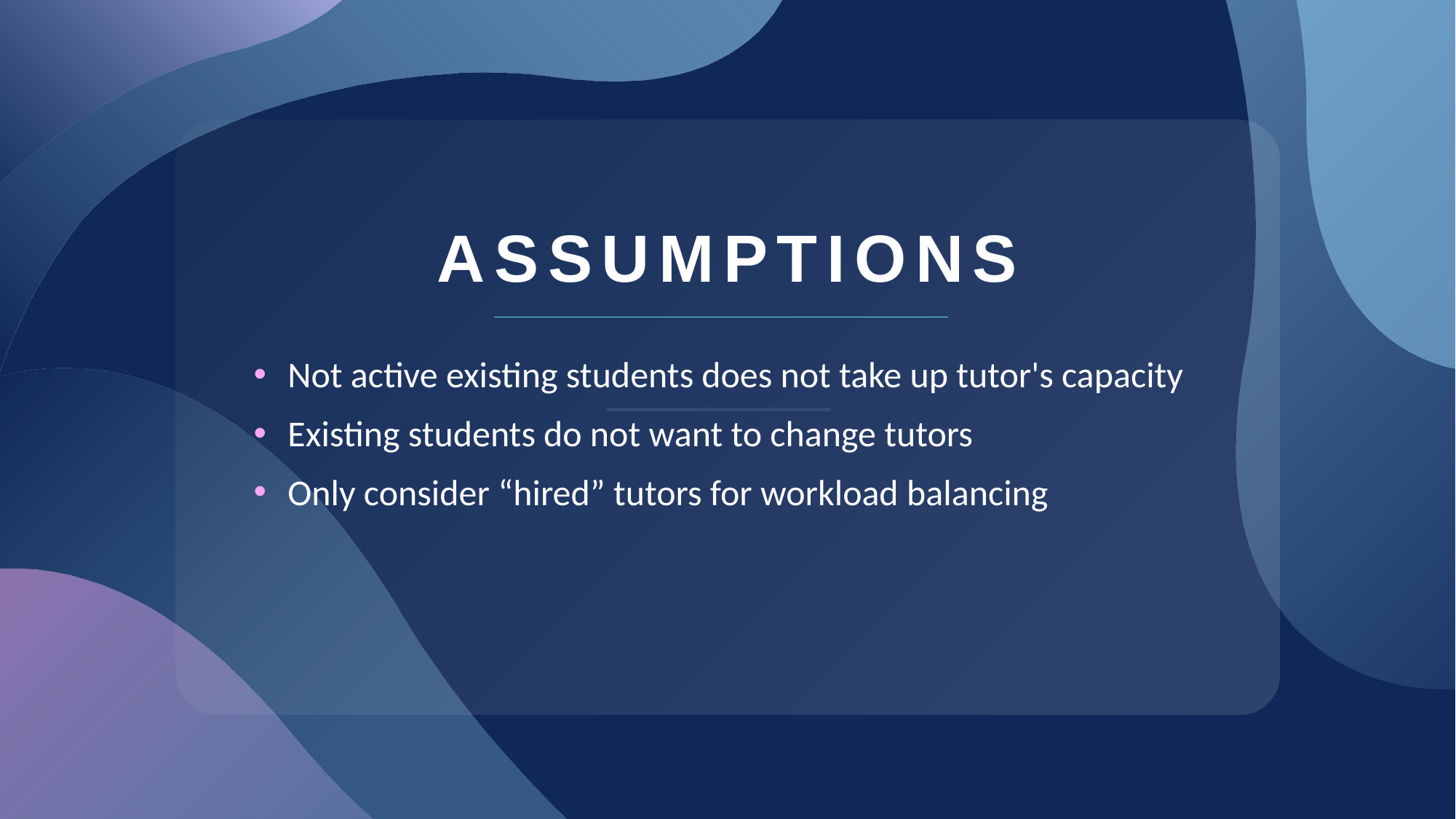

# Assumptions
Not active existing students does not take up tutor's capacity
Existing students do not want to change tutors
Only consider “hired” tutors for workload balancing